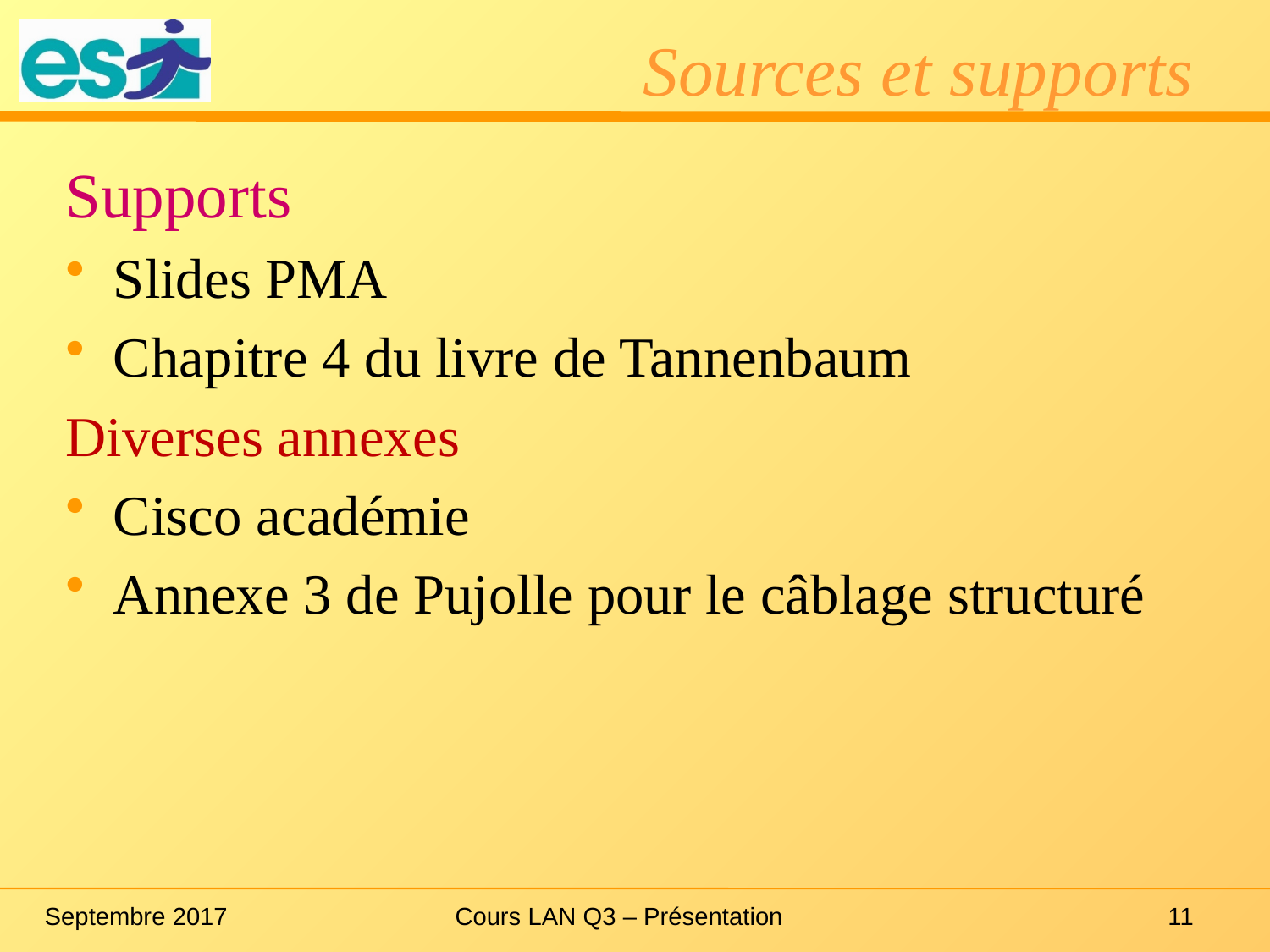

# Sources et supports
Supports
Slides PMA
Chapitre 4 du livre de Tannenbaum
Diverses annexes
Cisco académie
Annexe 3 de Pujolle pour le câblage structuré
Septembre 2017
Cours LAN Q3 – Présentation
11